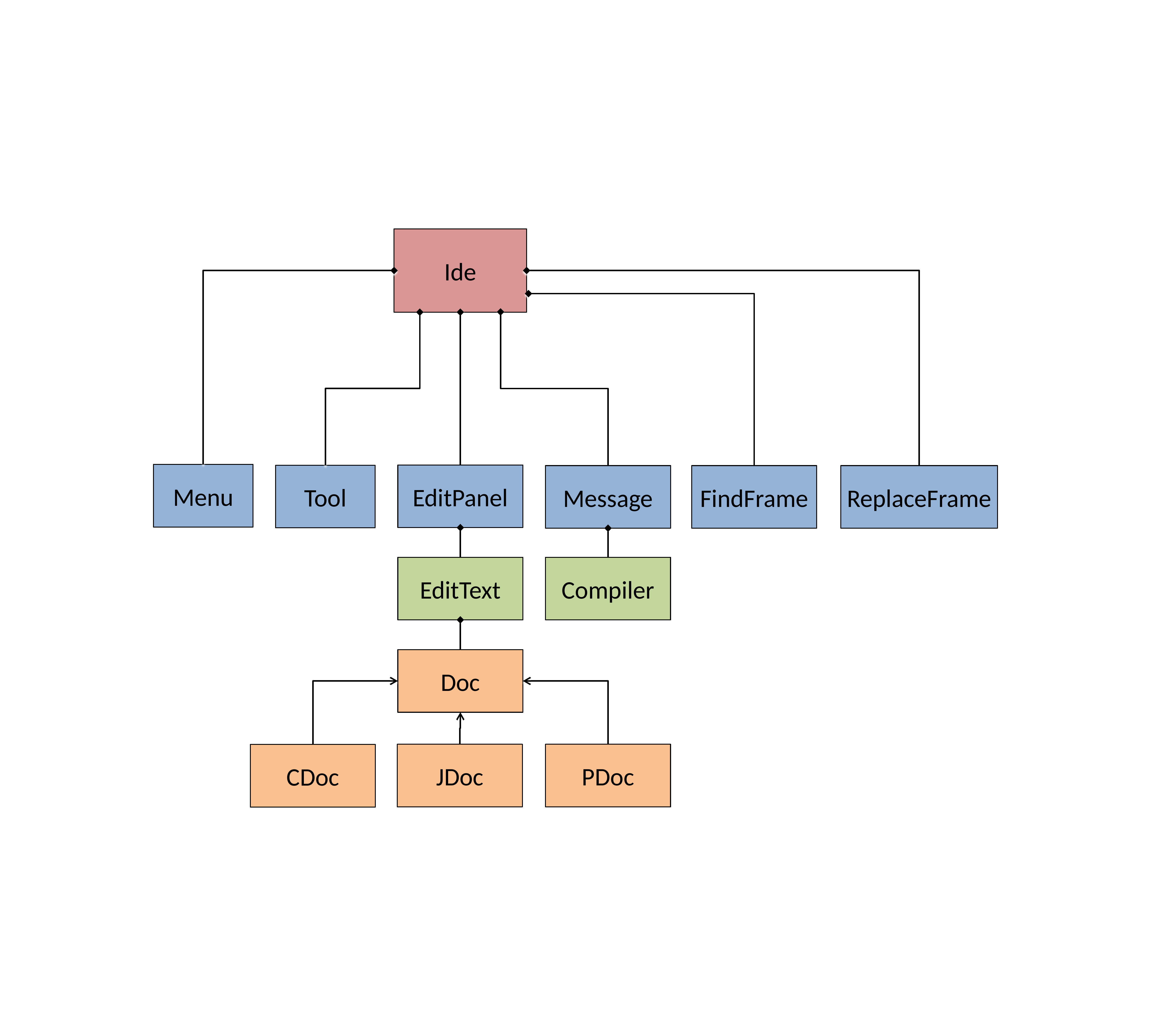

Ide
Menu
EditPanel
Tool
Message
FindFrame
ReplaceFrame
EditText
Compiler
Doc
JDoc
PDoc
CDoc